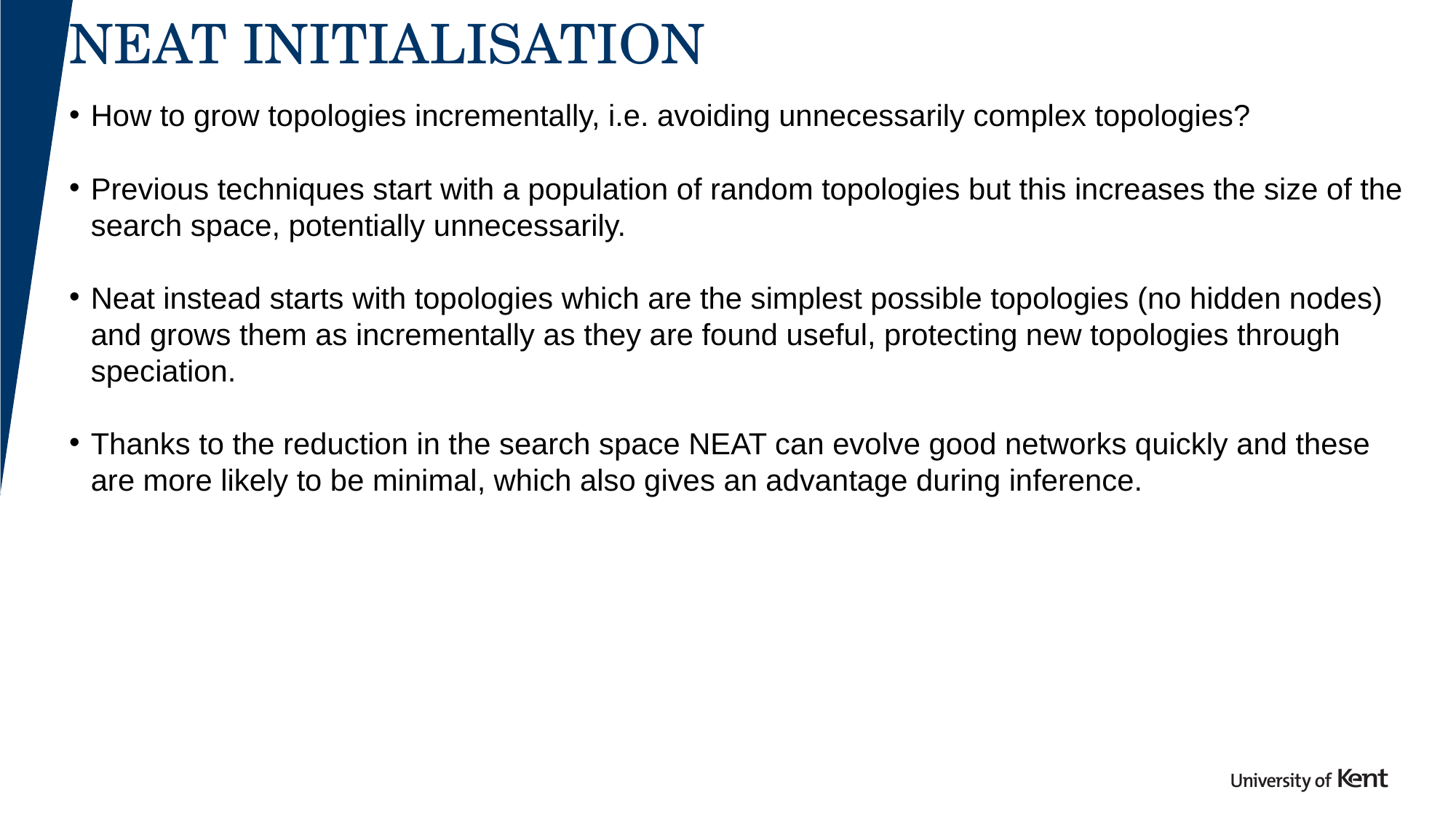

# NEAT initialisation
How to grow topologies incrementally, i.e. avoiding unnecessarily complex topologies?

Previous techniques start with a population of random topologies but this increases the size of the search space, potentially unnecessarily.

Neat instead starts with topologies which are the simplest possible topologies (no hidden nodes) and grows them as incrementally as they are found useful, protecting new topologies through speciation.

Thanks to the reduction in the search space NEAT can evolve good networks quickly and these are more likely to be minimal, which also gives an advantage during inference.